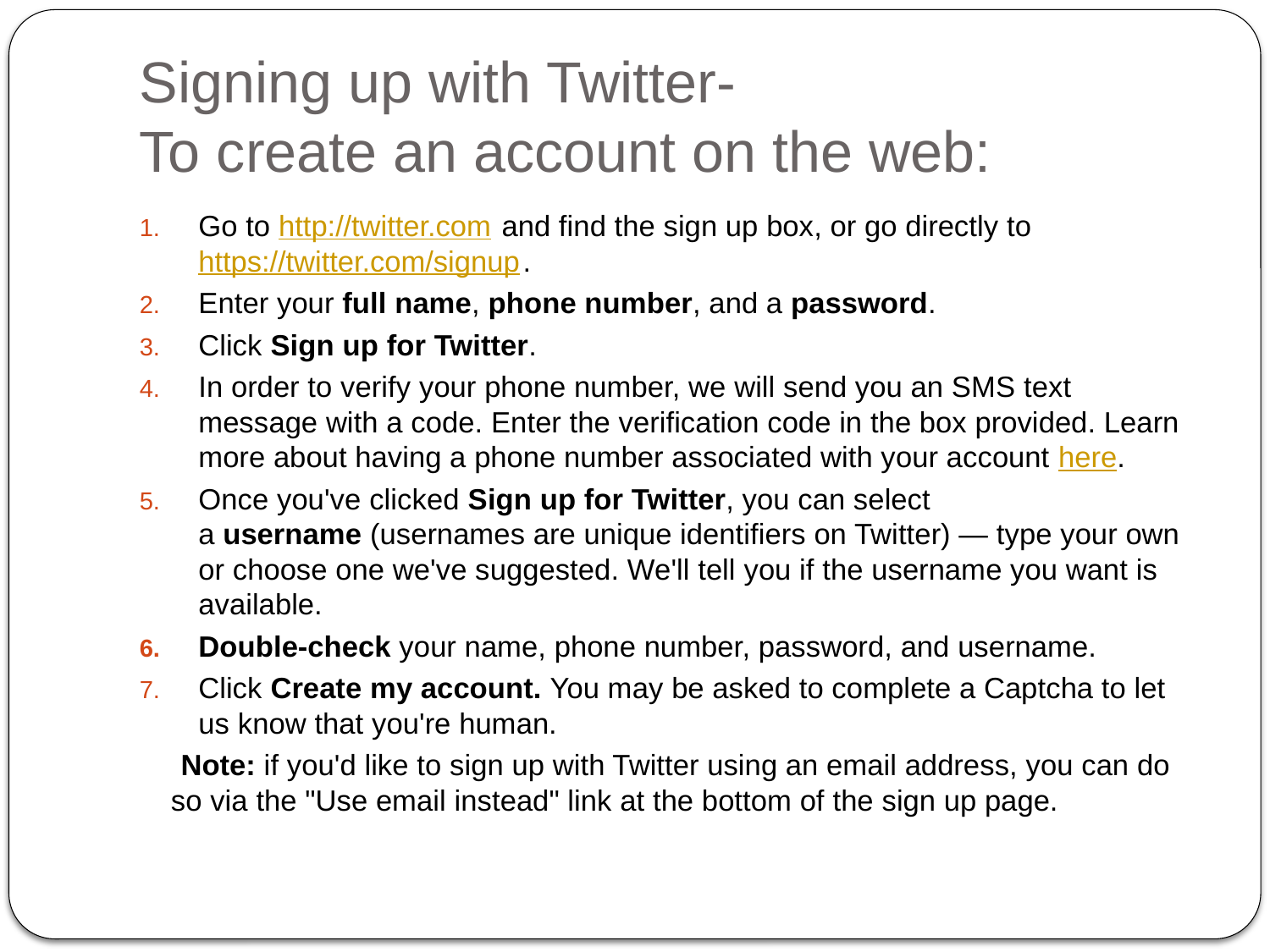

# Signing up with Twitter- To create an account on the web:
Go to http://twitter.com and find the sign up box, or go directly to https://twitter.com/signup.
Enter your full name, phone number, and a password.
Click Sign up for Twitter.
In order to verify your phone number, we will send you an SMS text message with a code. Enter the verification code in the box provided. Learn more about having a phone number associated with your account here.
Once you've clicked Sign up for Twitter, you can select a username (usernames are unique identifiers on Twitter) — type your own or choose one we've suggested. We'll tell you if the username you want is available.
Double-check your name, phone number, password, and username.
Click Create my account. You may be asked to complete a Captcha to let us know that you're human.
     Note: if you'd like to sign up with Twitter using an email address, you can do so via the "Use email instead" link at the bottom of the sign up page.